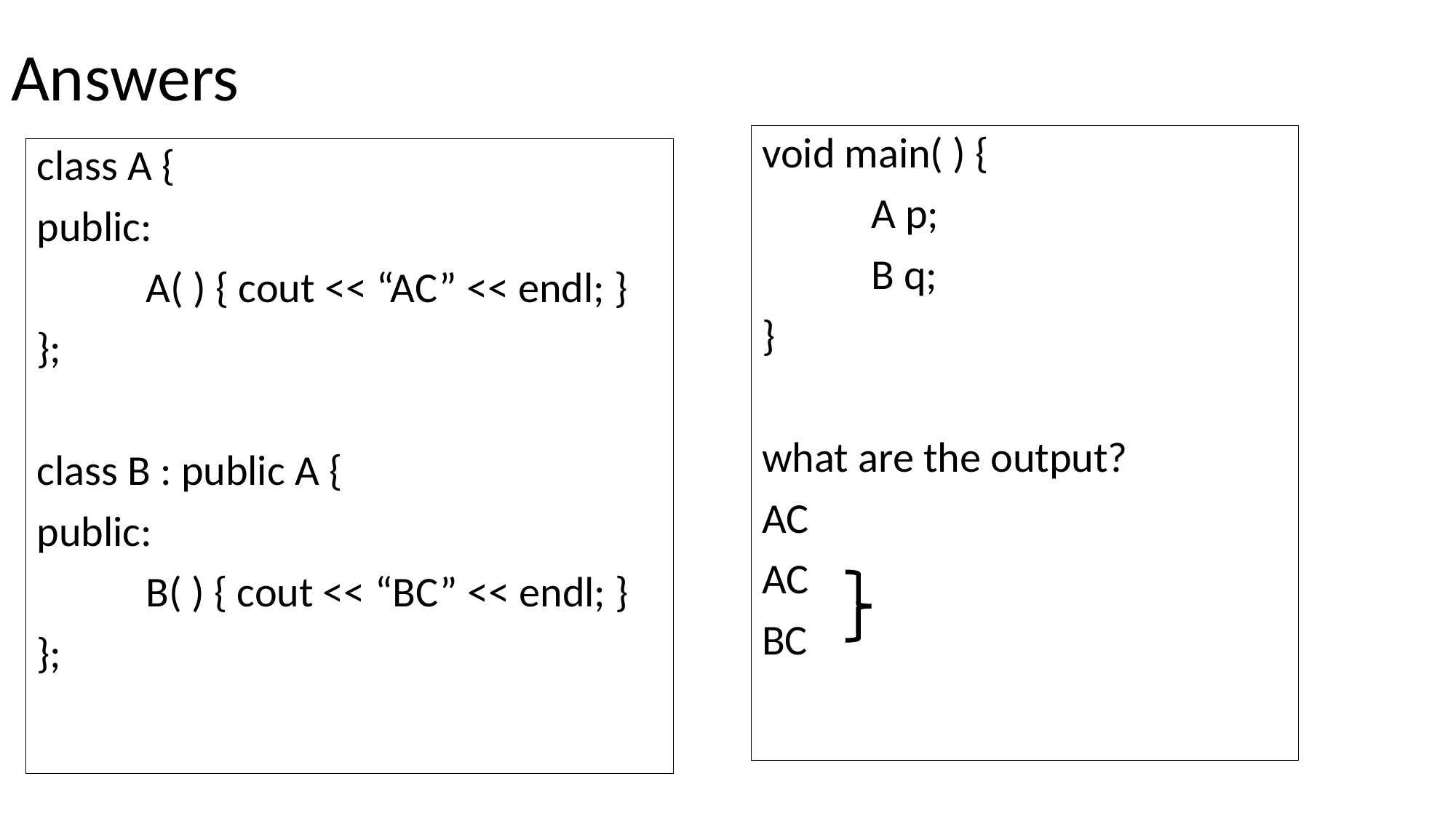

# Answers
void main( ) {
	A p;
	B q;
}

what are the output?
AC
AC
BC

class A {
public:
	A( ) { cout << “AC” << endl; }
};

class B : public A {
public:
	B( ) { cout << “BC” << endl; }
};